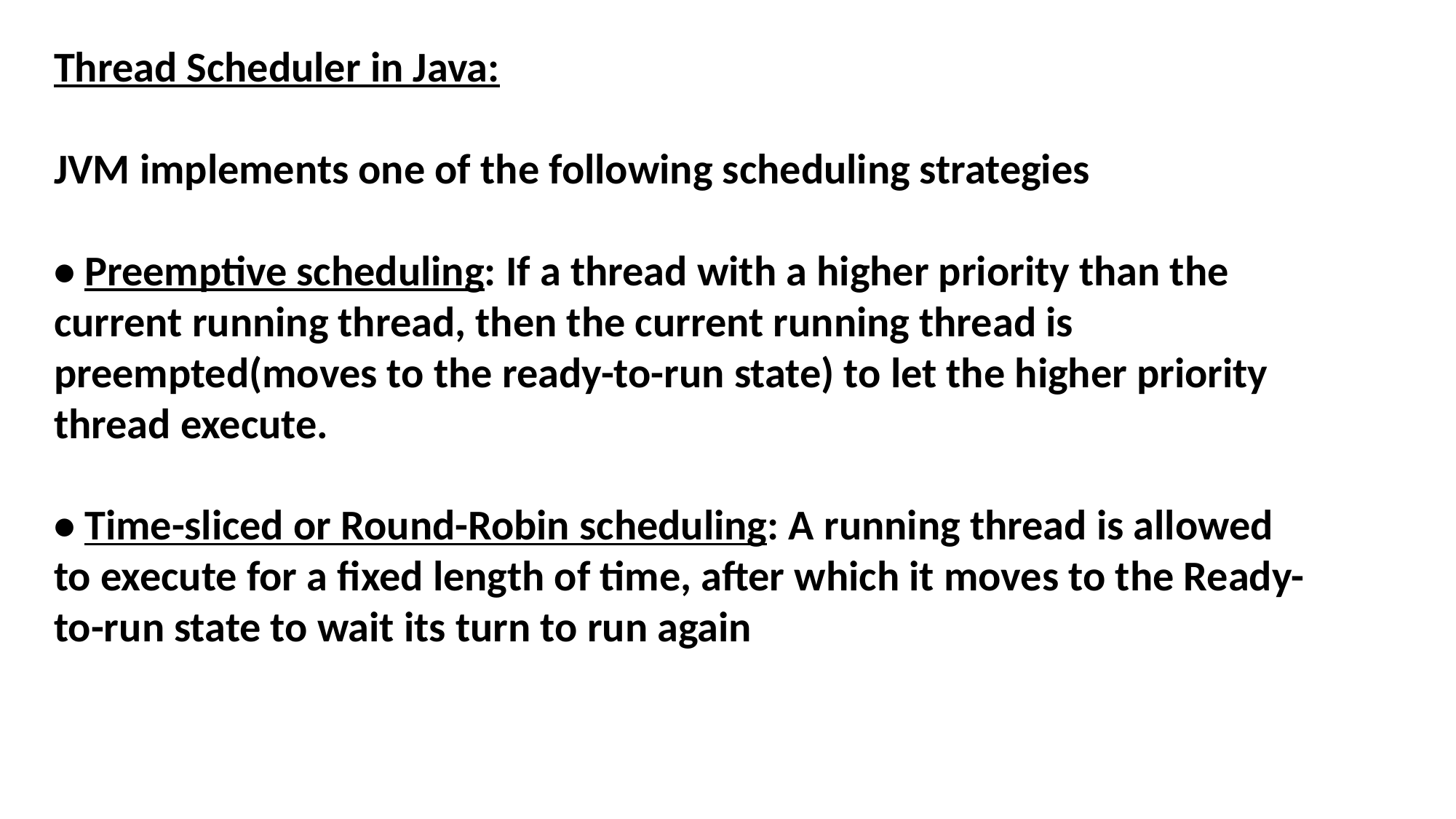

Thread Scheduler in Java:

JVM implements one of the following scheduling strategies

• Preemptive scheduling: If a thread with a higher priority than the current running thread, then the current running thread is preempted(moves to the ready-to-run state) to let the higher priority thread execute.

• Time-sliced or Round-Robin scheduling: A running thread is allowed to execute for a fixed length of time, after which it moves to the Ready-to-run state to wait its turn to run again